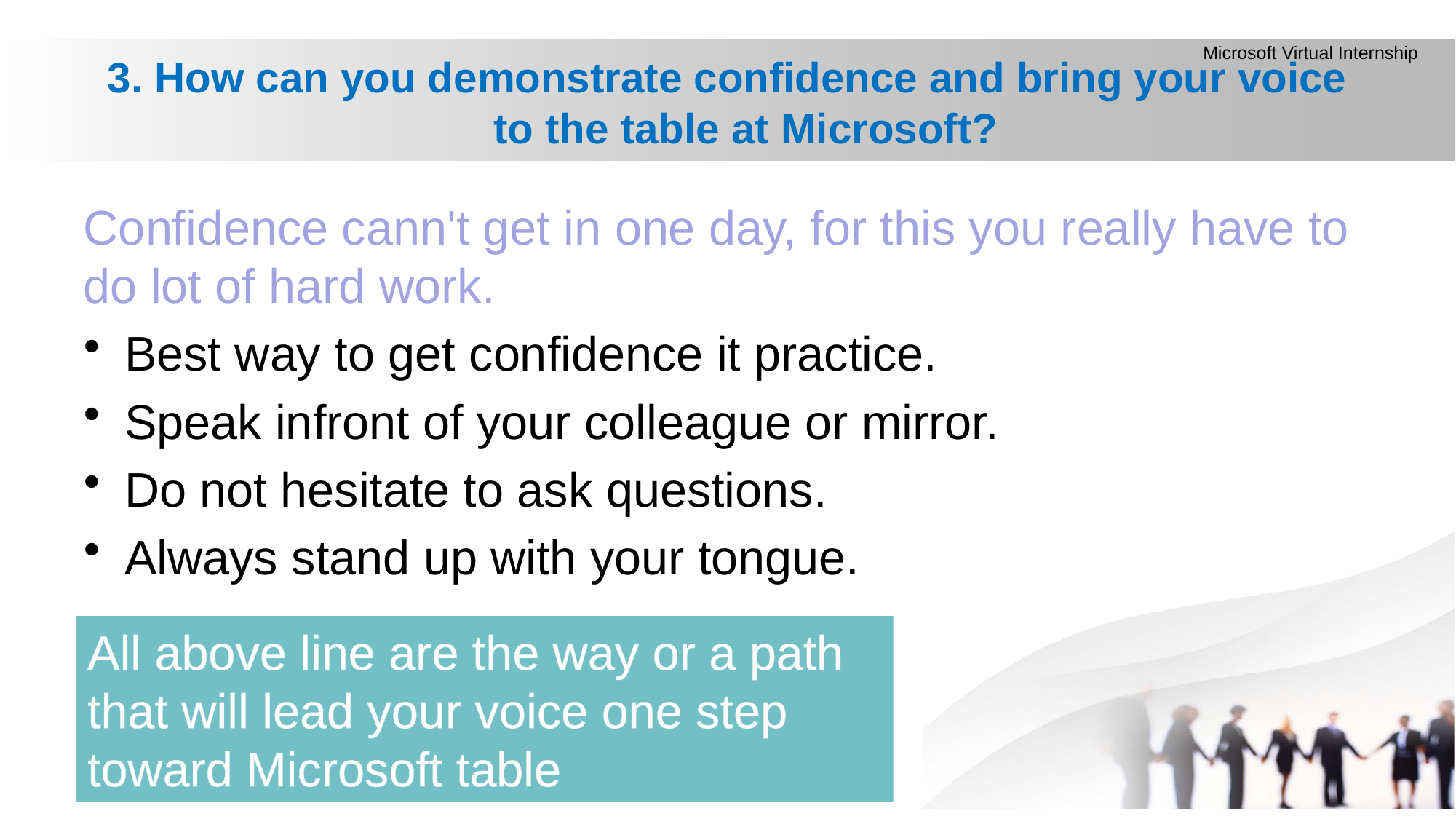

# 3. How can you demonstrate confidence and bring your voice to the table at Microsoft?
Microsoft Virtual Internship
Confidence cann't get in one day, for this you really have to do lot of hard work.
Best way to get confidence it practice.
Speak infront of your colleague or mirror.
Do not hesitate to ask questions.
Always stand up with your tongue.

All above line are the way or a path that will lead your voice one step toward Microsoft table